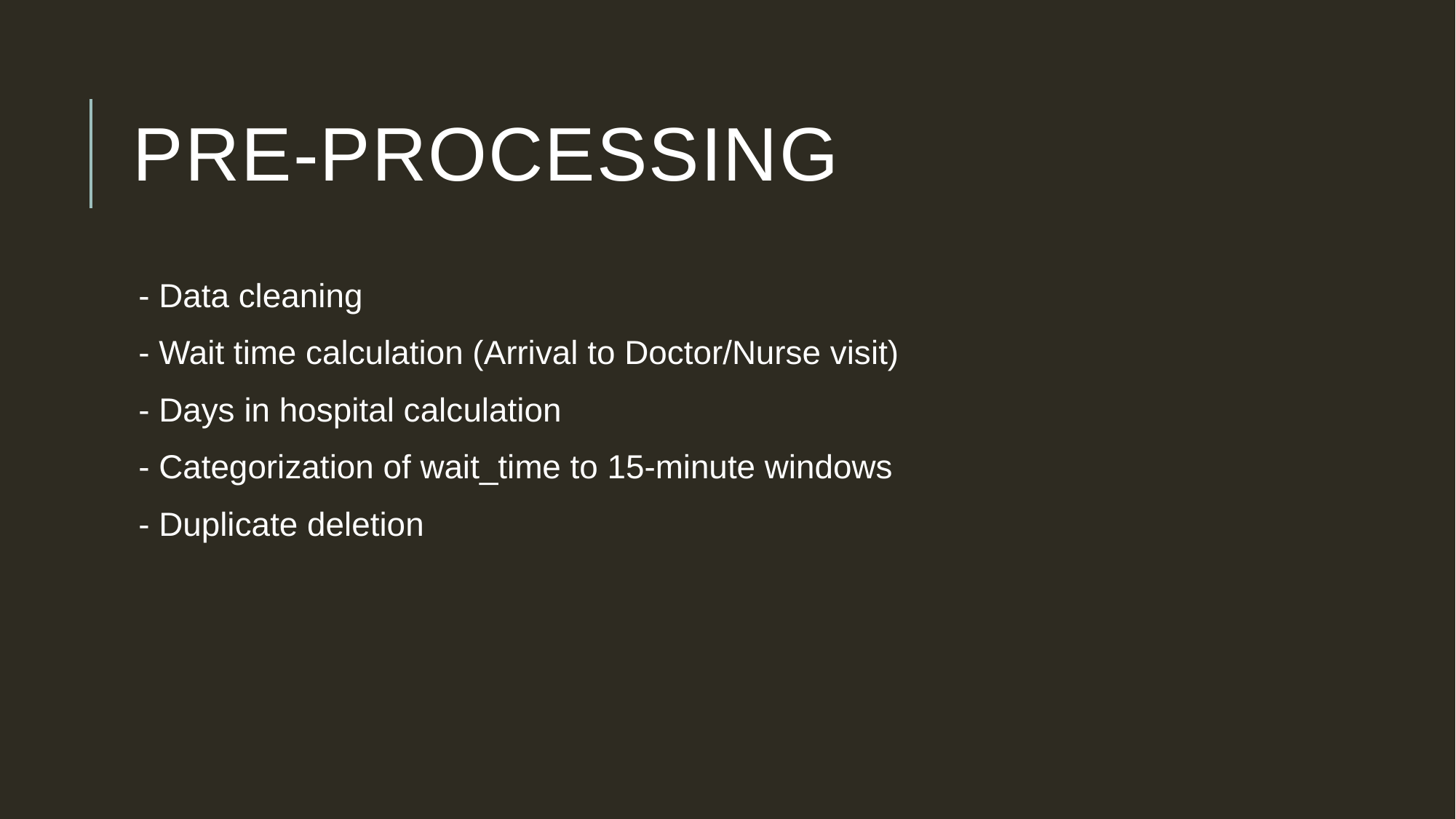

# pre-processing
- Data cleaning
- Wait time calculation (Arrival to Doctor/Nurse visit)
- Days in hospital calculation
- Categorization of wait_time to 15-minute windows
- Duplicate deletion